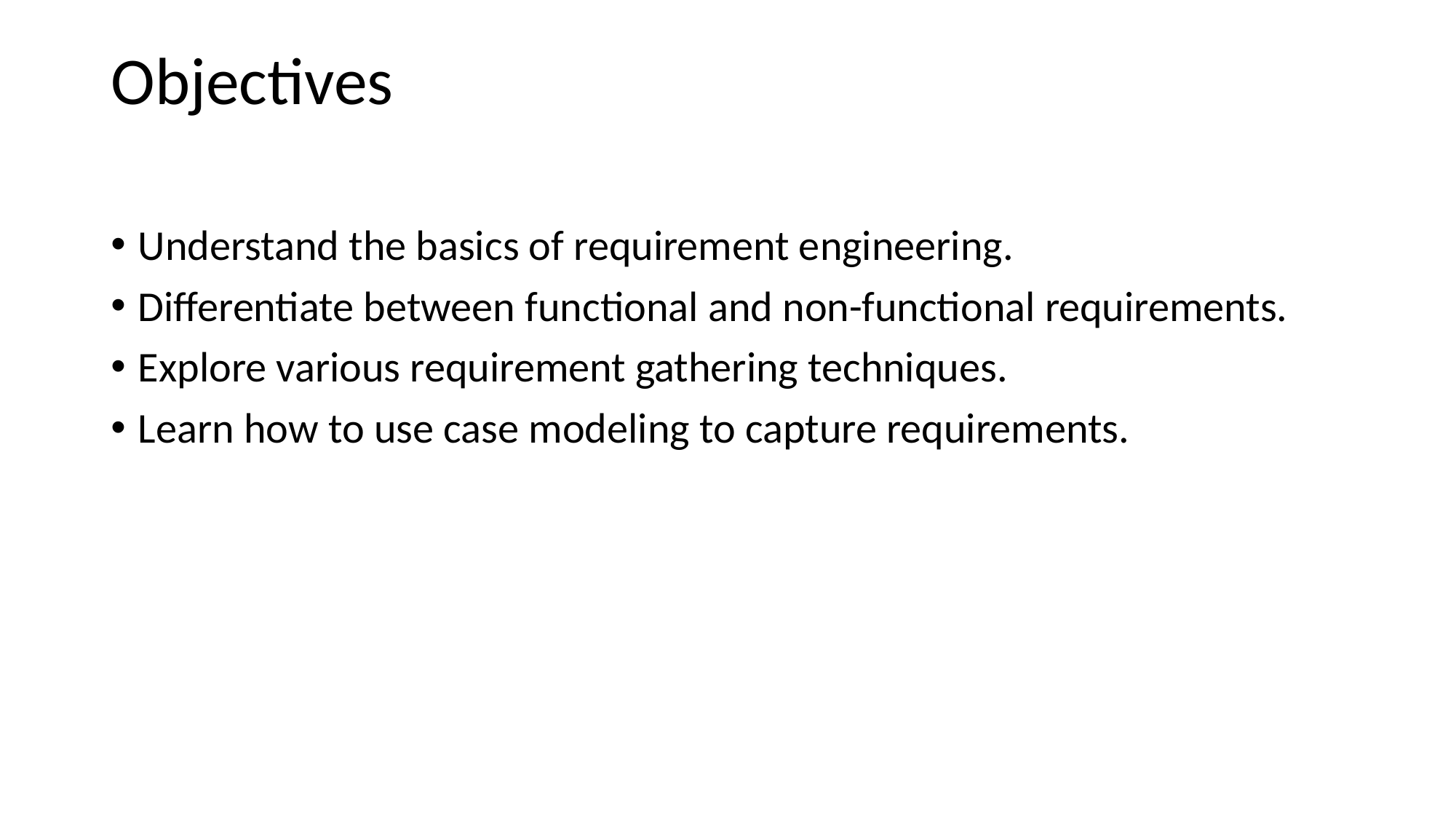

# Objectives
Understand the basics of requirement engineering.
Differentiate between functional and non-functional requirements.
Explore various requirement gathering techniques.
Learn how to use case modeling to capture requirements.